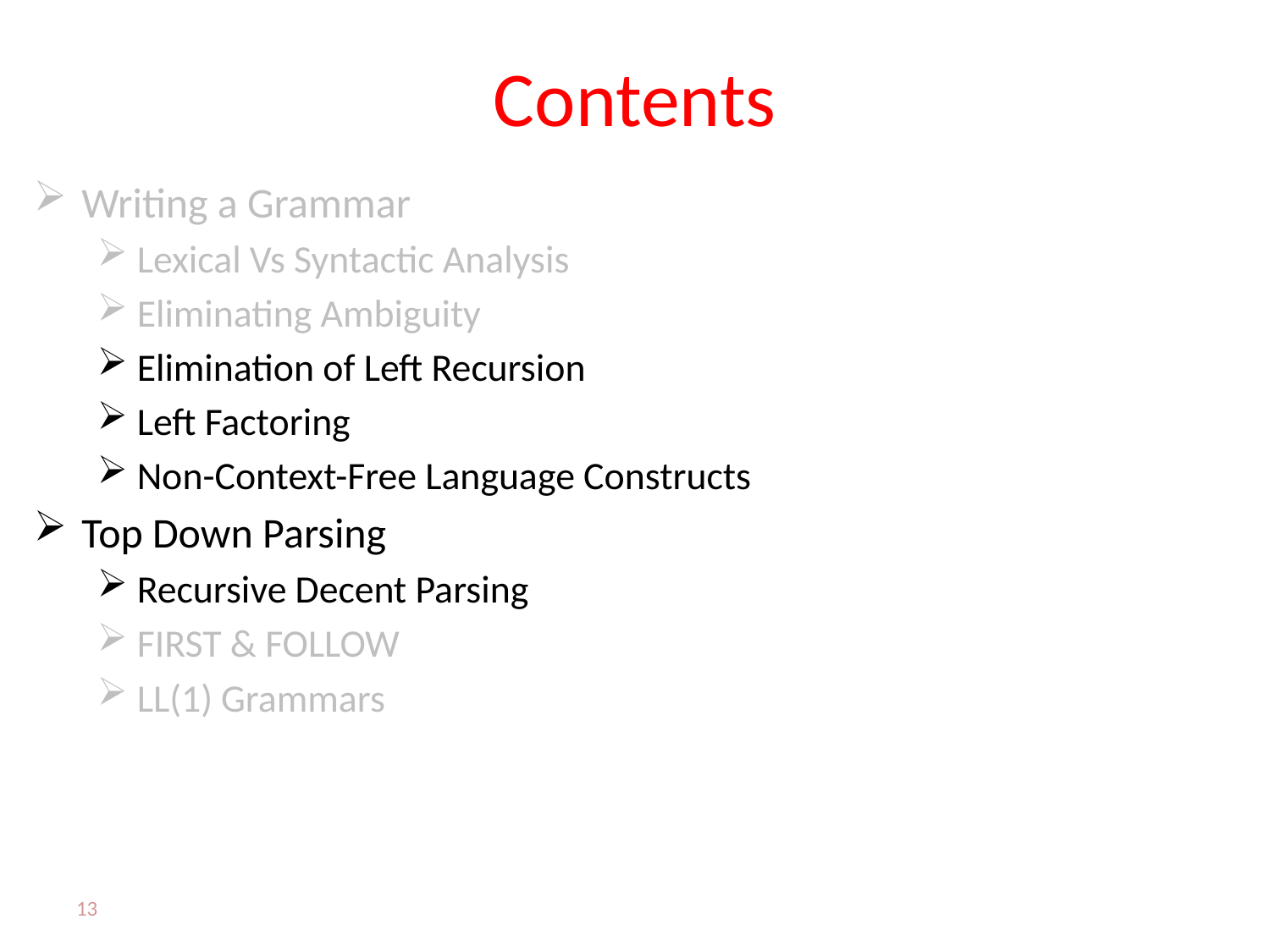

# Contents
Writing a Grammar
Lexical Vs Syntactic Analysis
Eliminating Ambiguity
Elimination of Left Recursion
Left Factoring
Non-Context-Free Language Constructs
Top Down Parsing
Recursive Decent Parsing
FIRST & FOLLOW
LL(1) Grammars
13